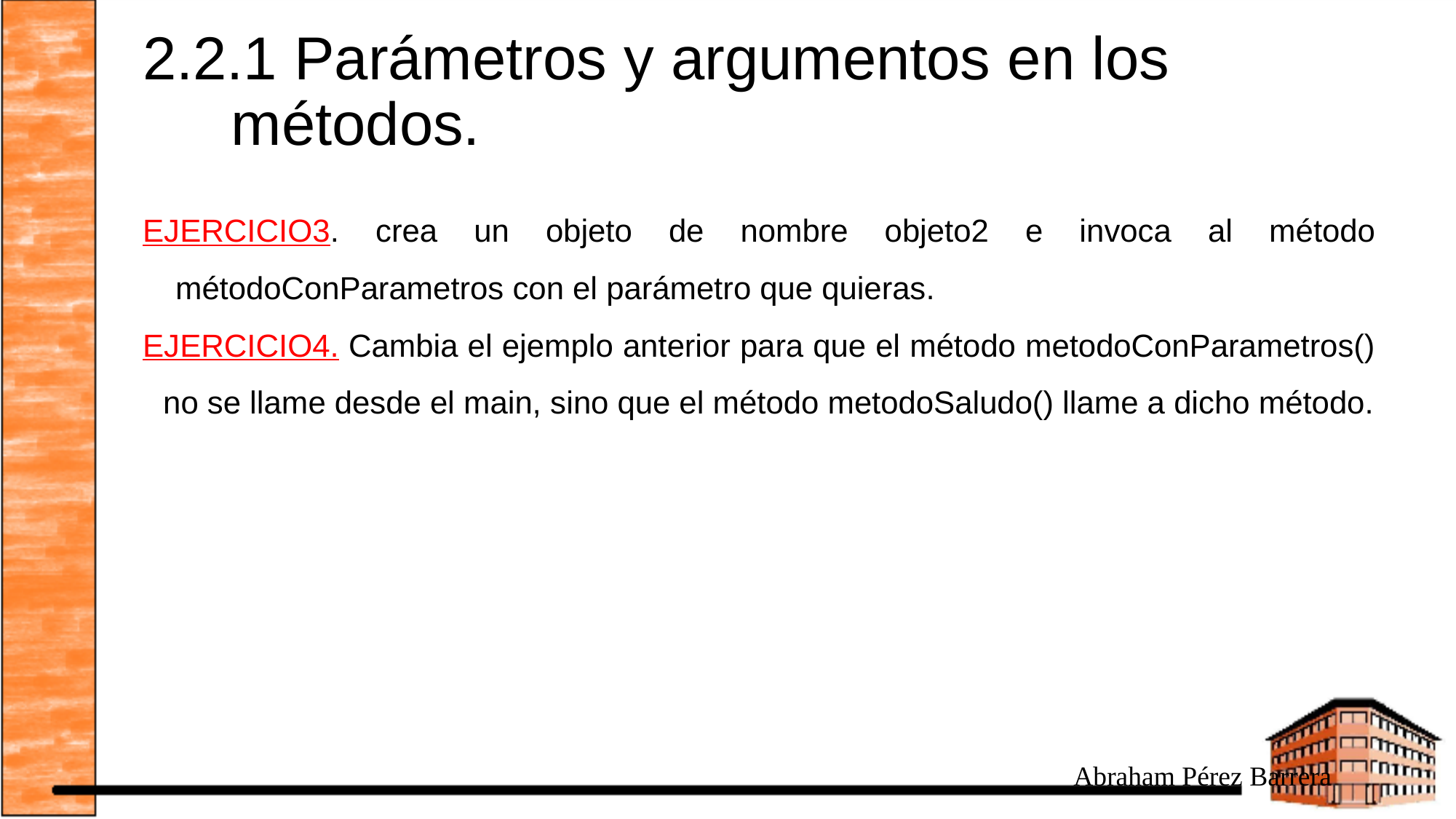

# 2.2.1 Parámetros y argumentos en los métodos.
EJERCICIO3. crea un objeto de nombre objeto2 e invoca al método métodoConParametros con el parámetro que quieras.
EJERCICIO4. Cambia el ejemplo anterior para que el método metodoConParametros() no se llame desde el main, sino que el método metodoSaludo() llame a dicho método.